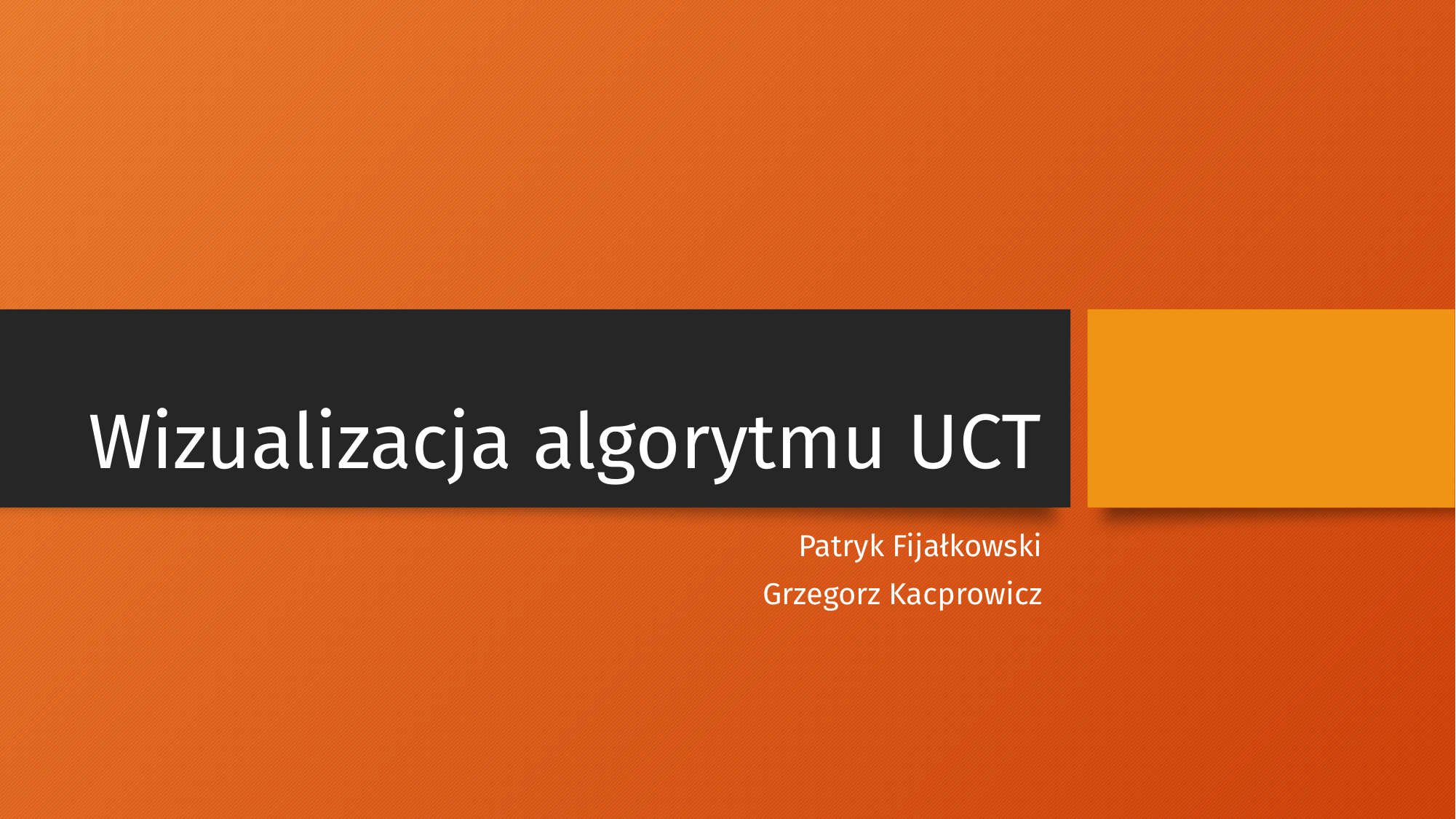

# Wizualizacja algorytmu UCT
Patryk Fijałkowski
Grzegorz Kacprowicz